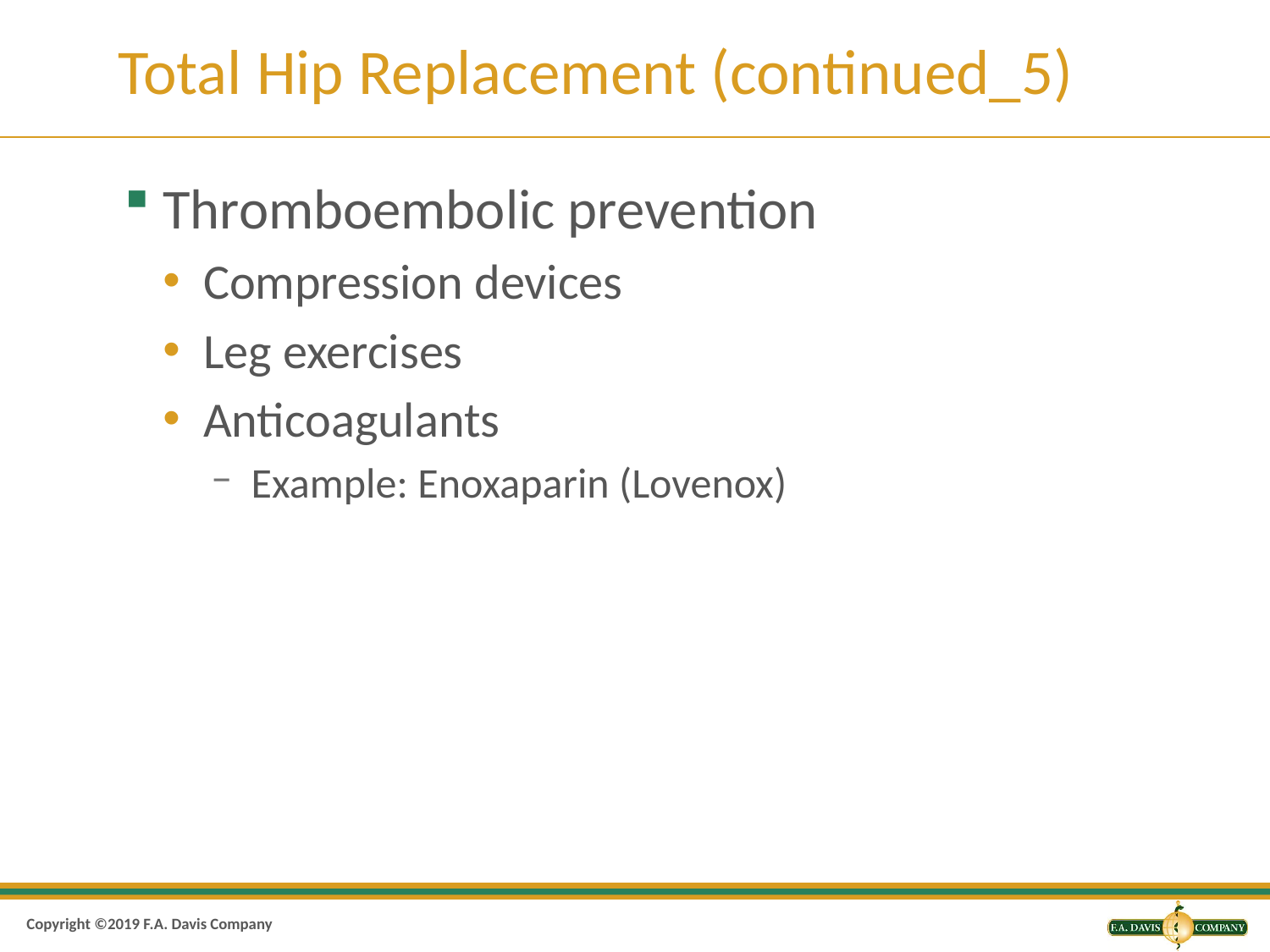

# Total Hip Replacement (continued_5)
Thromboembolic prevention
Compression devices
Leg exercises
Anticoagulants
Example: Enoxaparin (Lovenox)